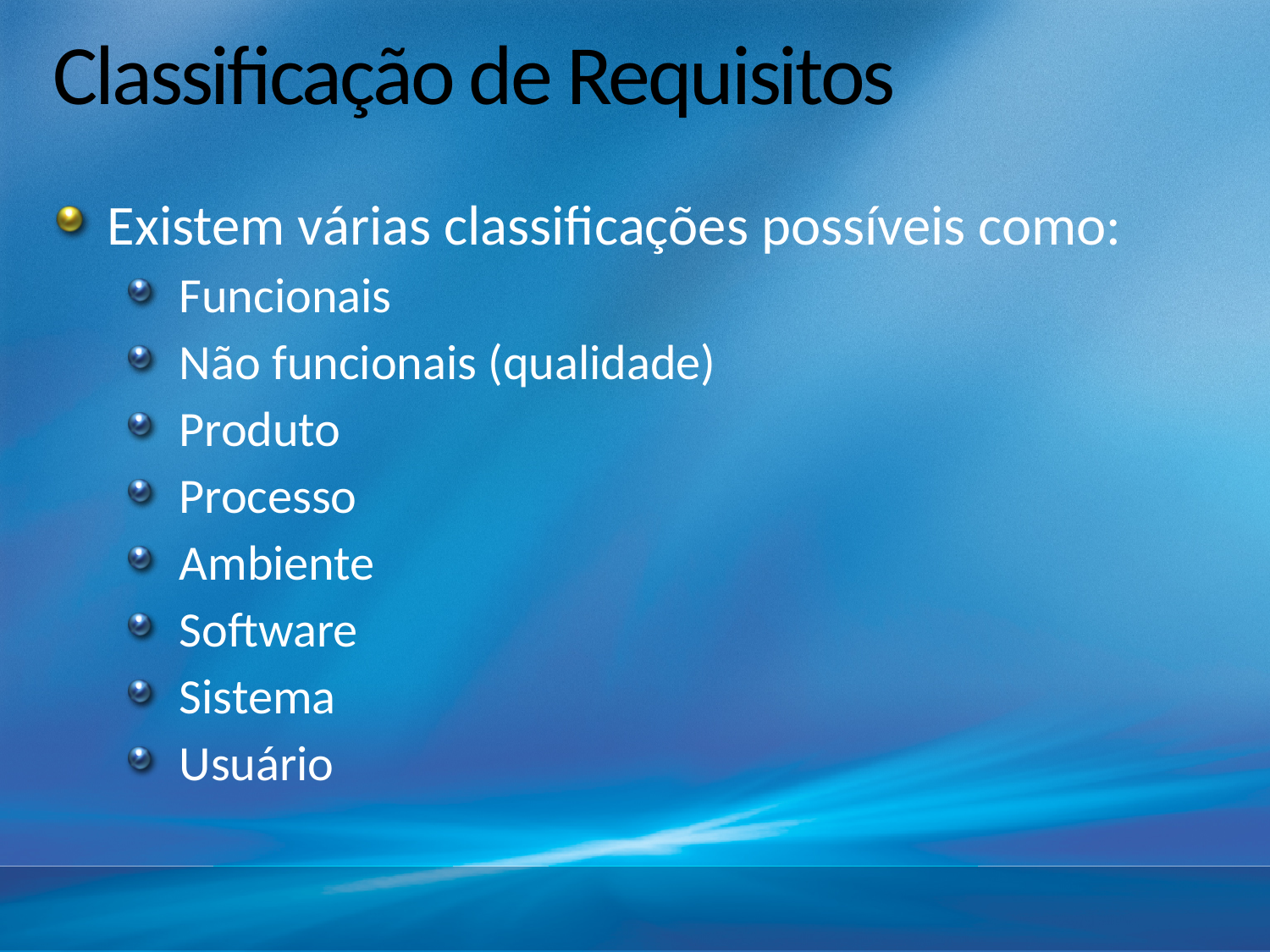

# Classificação de Requisitos
Existem várias classificações possíveis como:
Funcionais
Não funcionais (qualidade)
Produto
Processo
Ambiente
Software
Sistema
Usuário